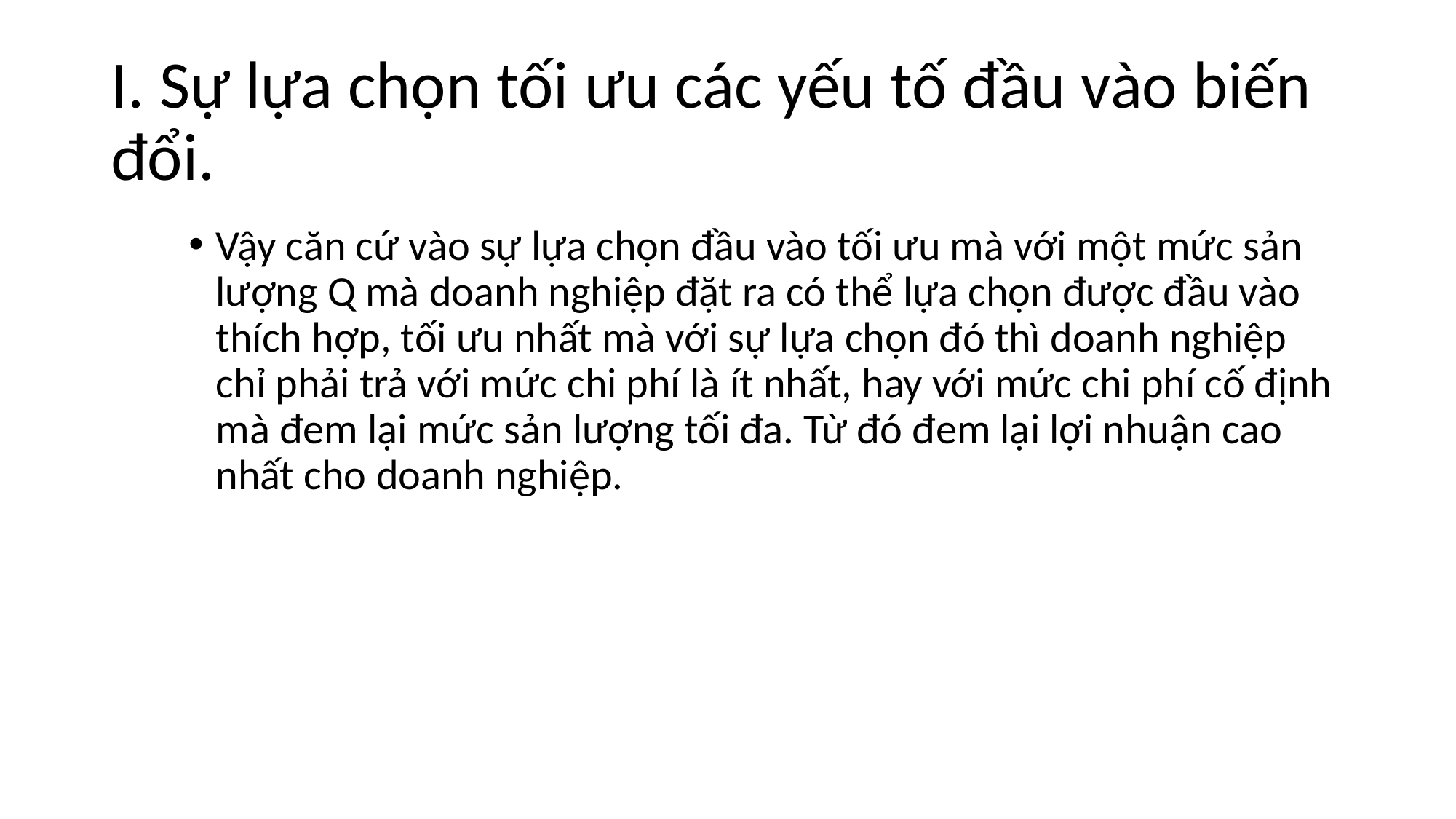

# I. Sự lựa chọn tối ưu các yếu tố đầu vào biến đổi.
Vậy căn cứ vào sự lựa chọn đầu vào tối ưu mà với một mức sản lượng Q mà doanh nghiệp đặt ra có thể lựa chọn được đầu vào thích hợp, tối ưu nhất mà với sự lựa chọn đó thì doanh nghiệp chỉ phải trả với mức chi phí là ít nhất, hay với mức chi phí cố định mà đem lại mức sản lượng tối đa. Từ đó đem lại lợi nhuận cao nhất cho doanh nghiệp.